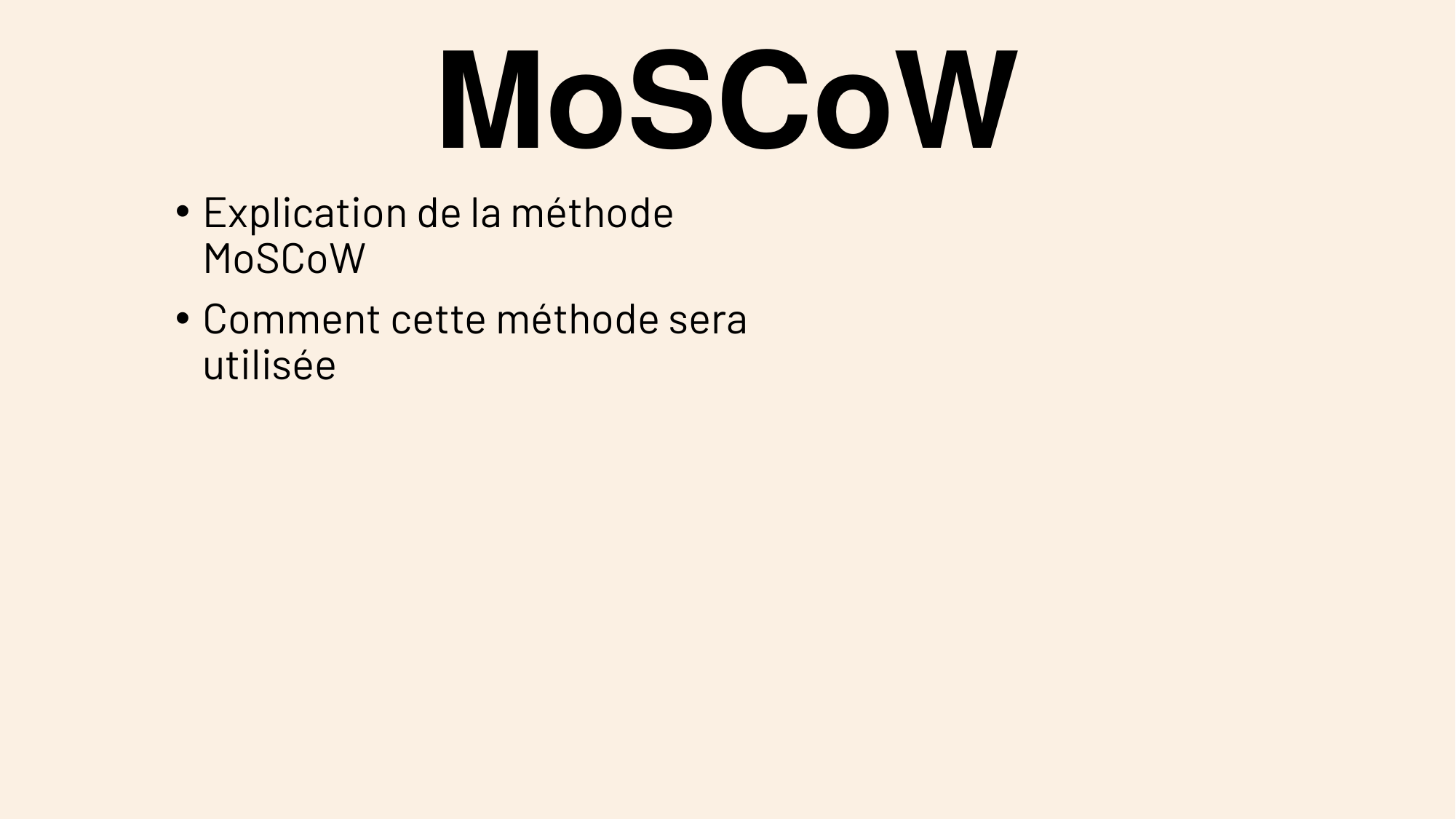

# MoSCoW
Explication de la méthode MoSCoW
Comment cette méthode sera utilisée